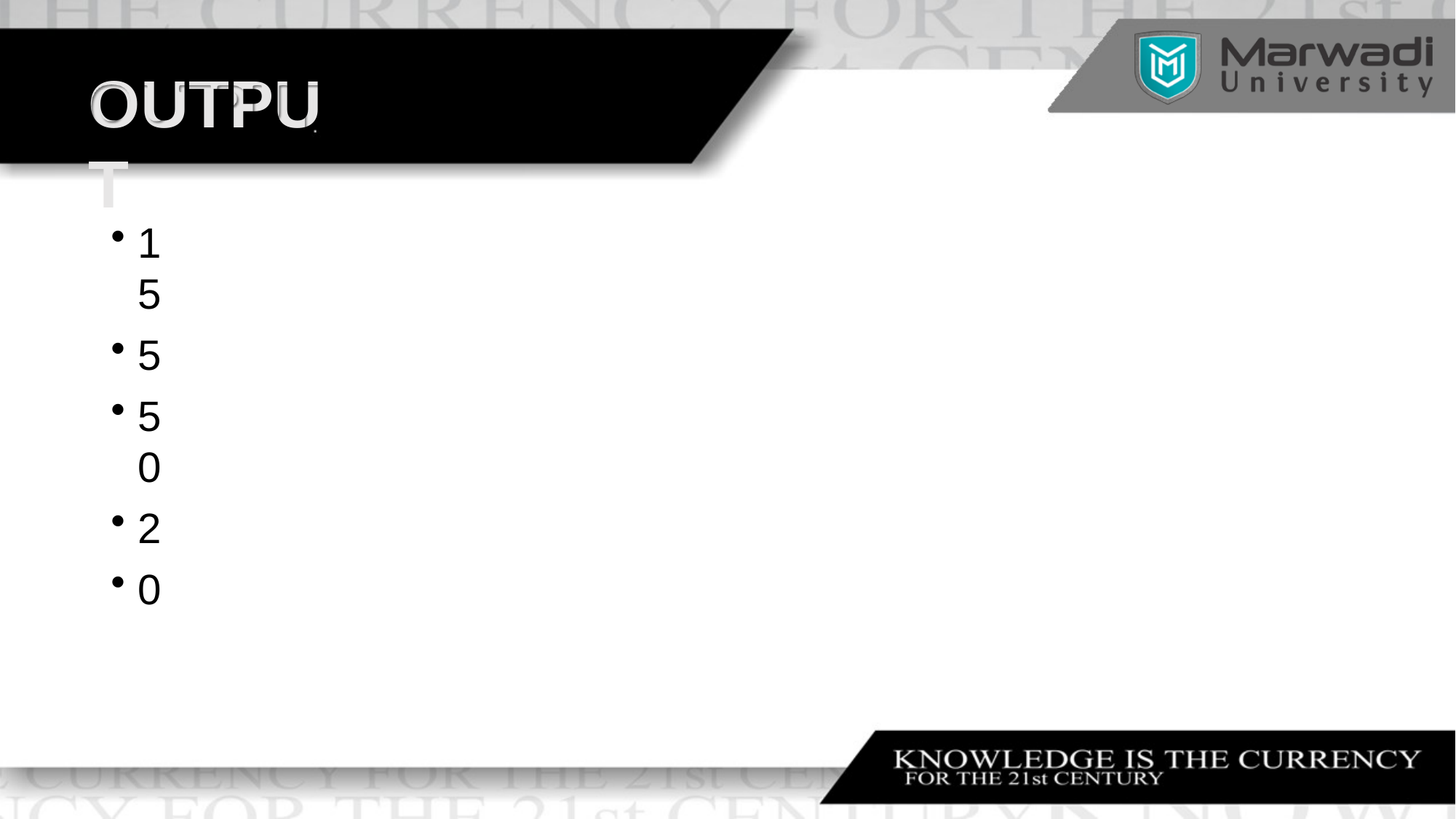

# OUTPUT
15
5
50
2
0
•	Author Detail